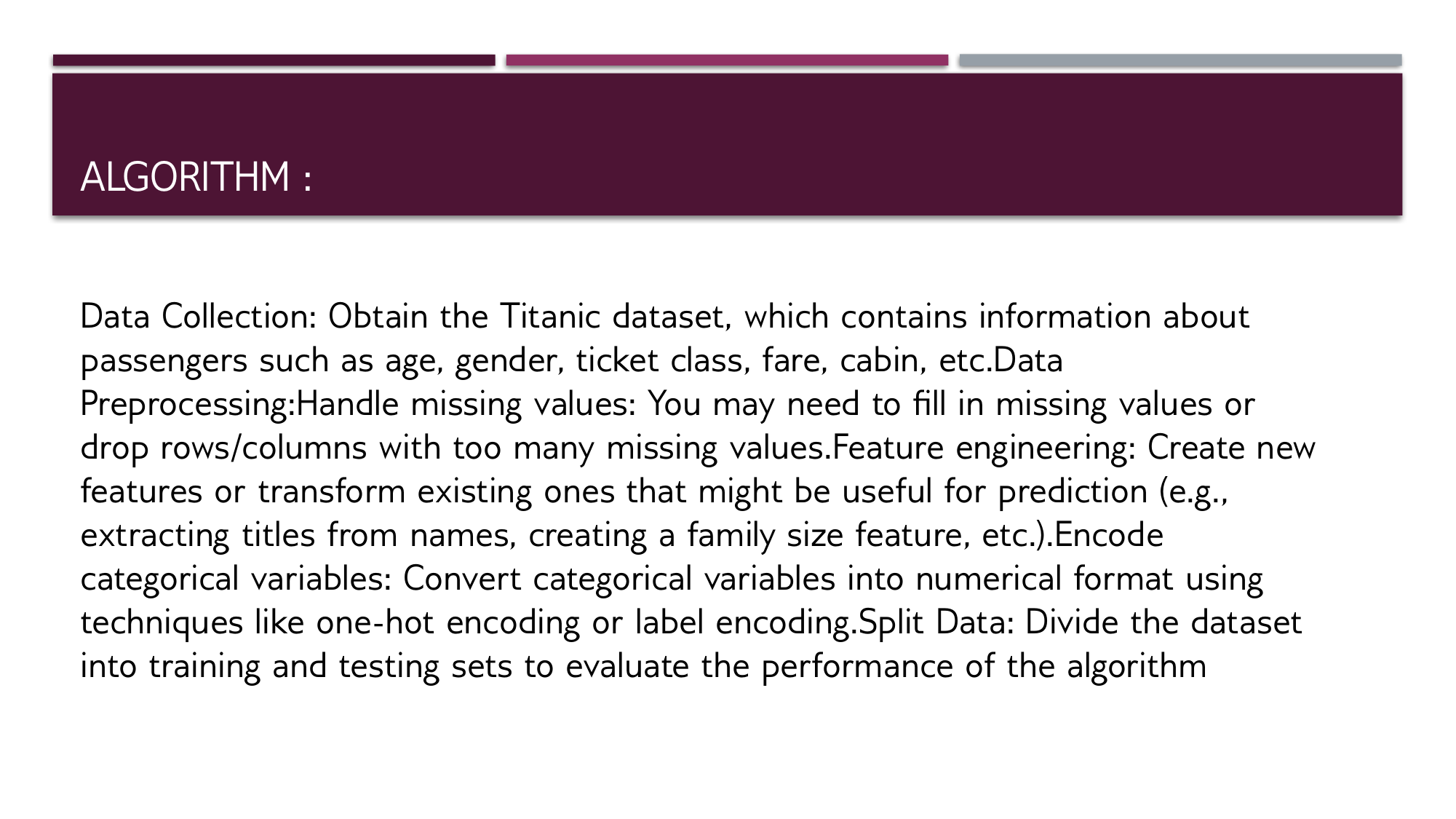

# Algorithm :

Data Collection: Obtain the Titanic dataset, which contains information about passengers such as age, gender, ticket class, fare, cabin, etc.Data Preprocessing:Handle missing values: You may need to fill in missing values or drop rows/columns with too many missing values.Feature engineering: Create new features or transform existing ones that might be useful for prediction (e.g., extracting titles from names, creating a family size feature, etc.).Encode categorical variables: Convert categorical variables into numerical format using techniques like one-hot encoding or label encoding.Split Data: Divide the dataset into training and testing sets to evaluate the performance of the algorithm